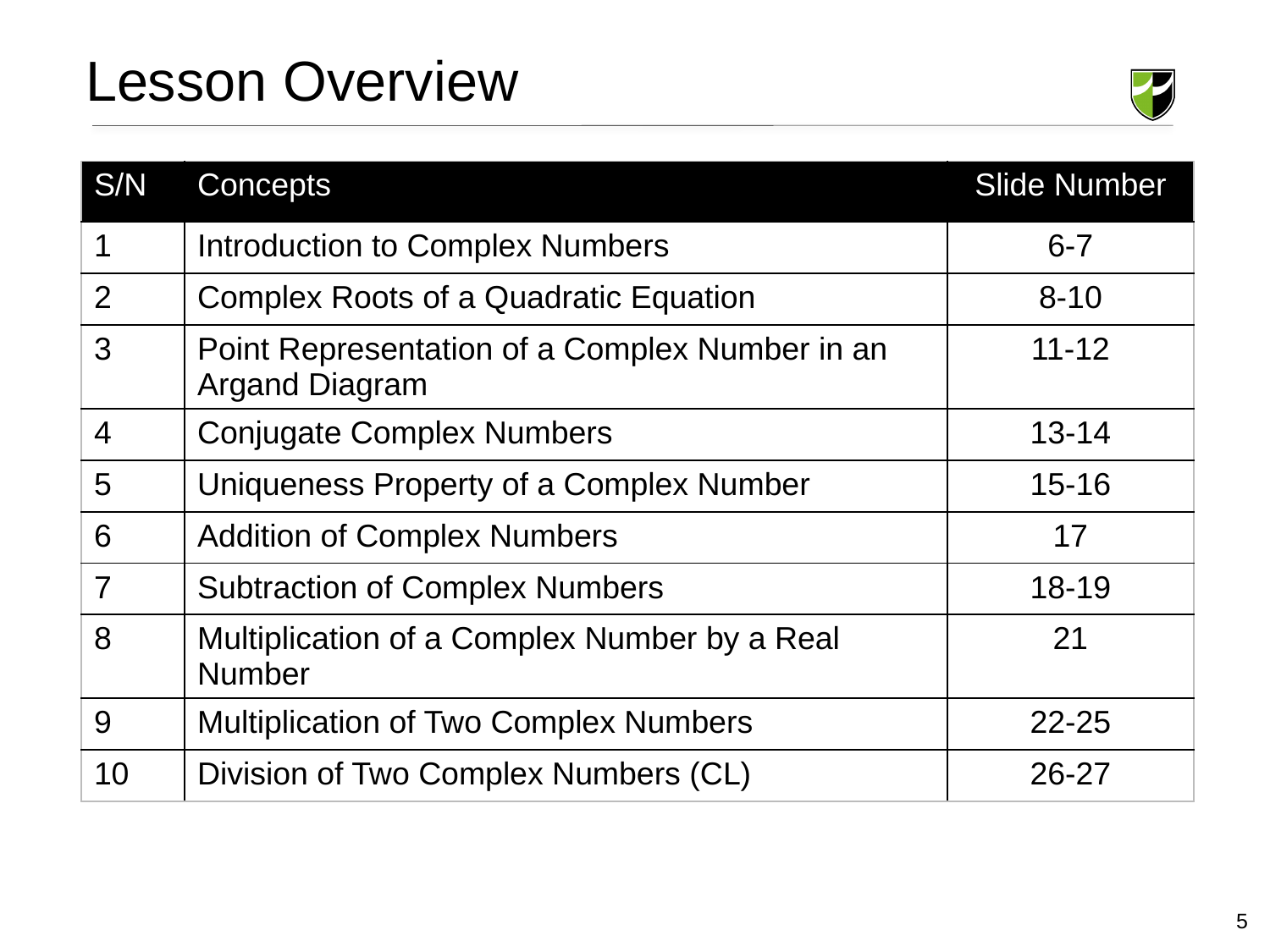

Lesson Overview
| S/N | Concepts | Slide Number |
| --- | --- | --- |
| 1 | Introduction to Complex Numbers | 6-7 |
| 2 | Complex Roots of a Quadratic Equation | 8-10 |
| 3 | Point Representation of a Complex Number in an Argand Diagram | 11-12 |
| 4 | Conjugate Complex Numbers | 13-14 |
| 5 | Uniqueness Property of a Complex Number | 15-16 |
| 6 | Addition of Complex Numbers | 17 |
| 7 | Subtraction of Complex Numbers | 18-19 |
| 8 | Multiplication of a Complex Number by a Real Number | 21 |
| 9 | Multiplication of Two Complex Numbers | 22-25 |
| 10 | Division of Two Complex Numbers (CL) | 26-27 |
5